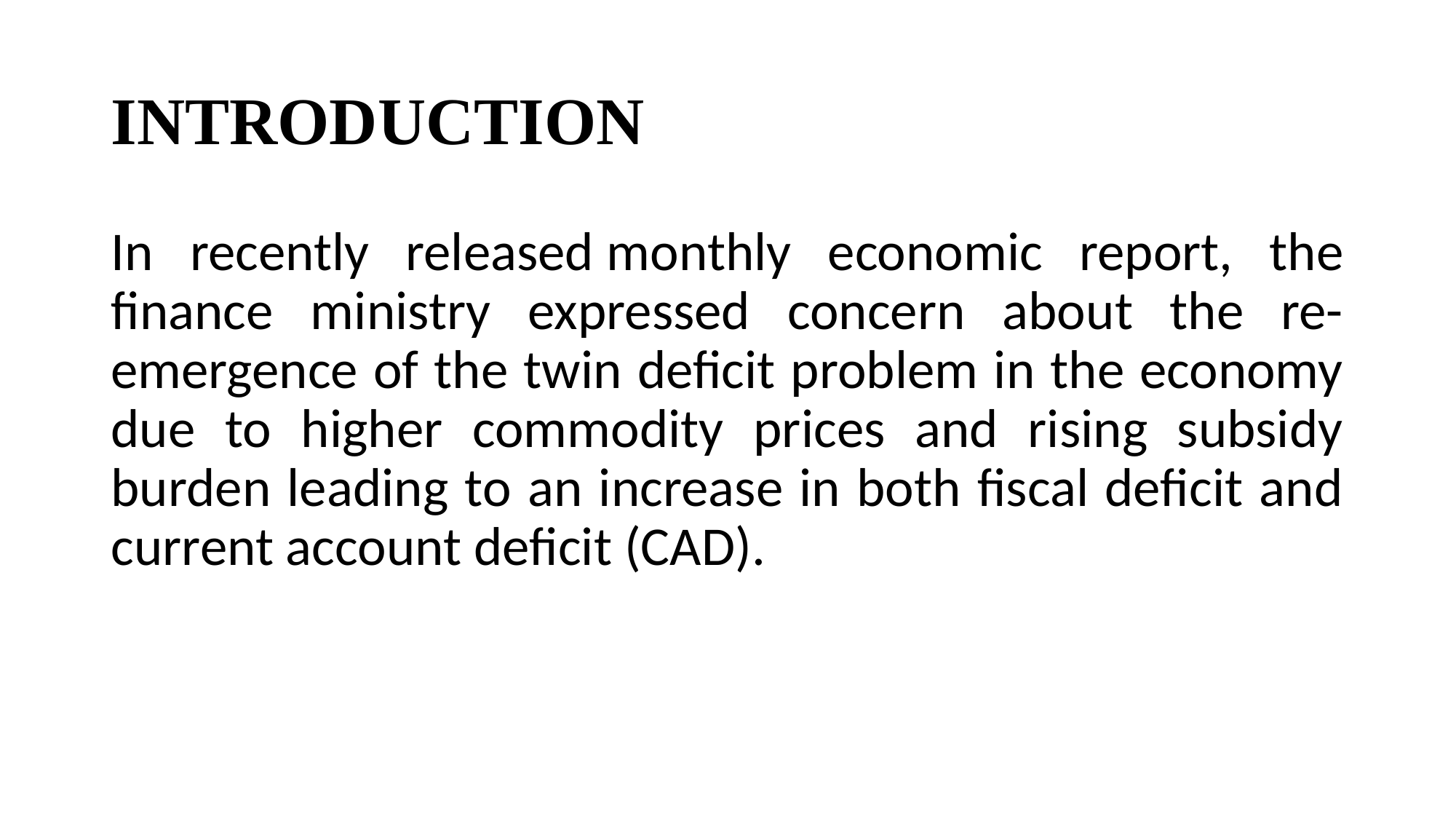

# INTRODUCTION
In recently released monthly economic report, the finance ministry expressed concern about the re-emergence of the twin deficit problem in the economy due to higher commodity prices and rising subsidy burden leading to an increase in both fiscal deficit and current account deficit (CAD).